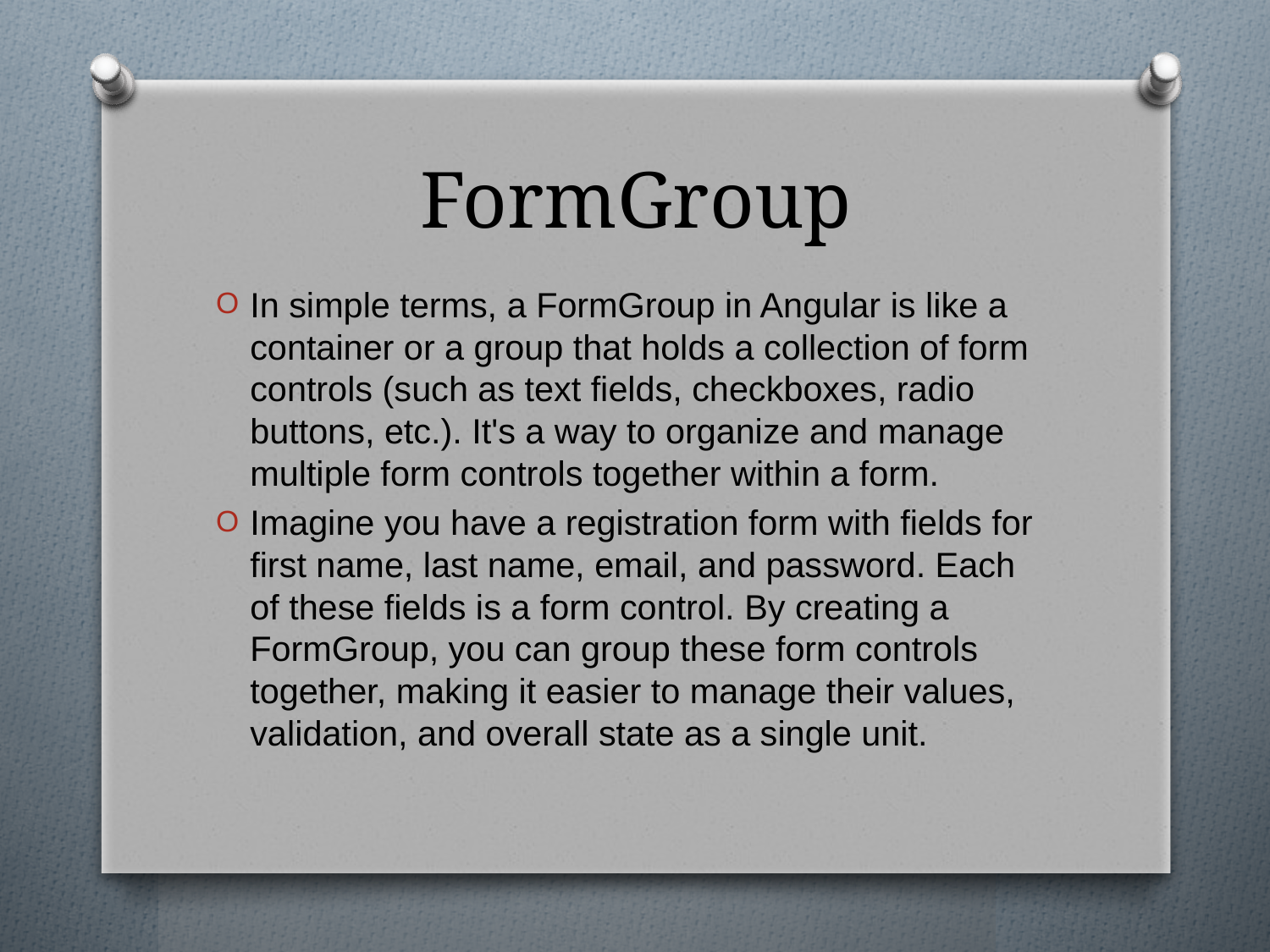

# FormGroup
In simple terms, a FormGroup in Angular is like a container or a group that holds a collection of form controls (such as text fields, checkboxes, radio buttons, etc.). It's a way to organize and manage multiple form controls together within a form.
Imagine you have a registration form with fields for first name, last name, email, and password. Each of these fields is a form control. By creating a FormGroup, you can group these form controls together, making it easier to manage their values, validation, and overall state as a single unit.